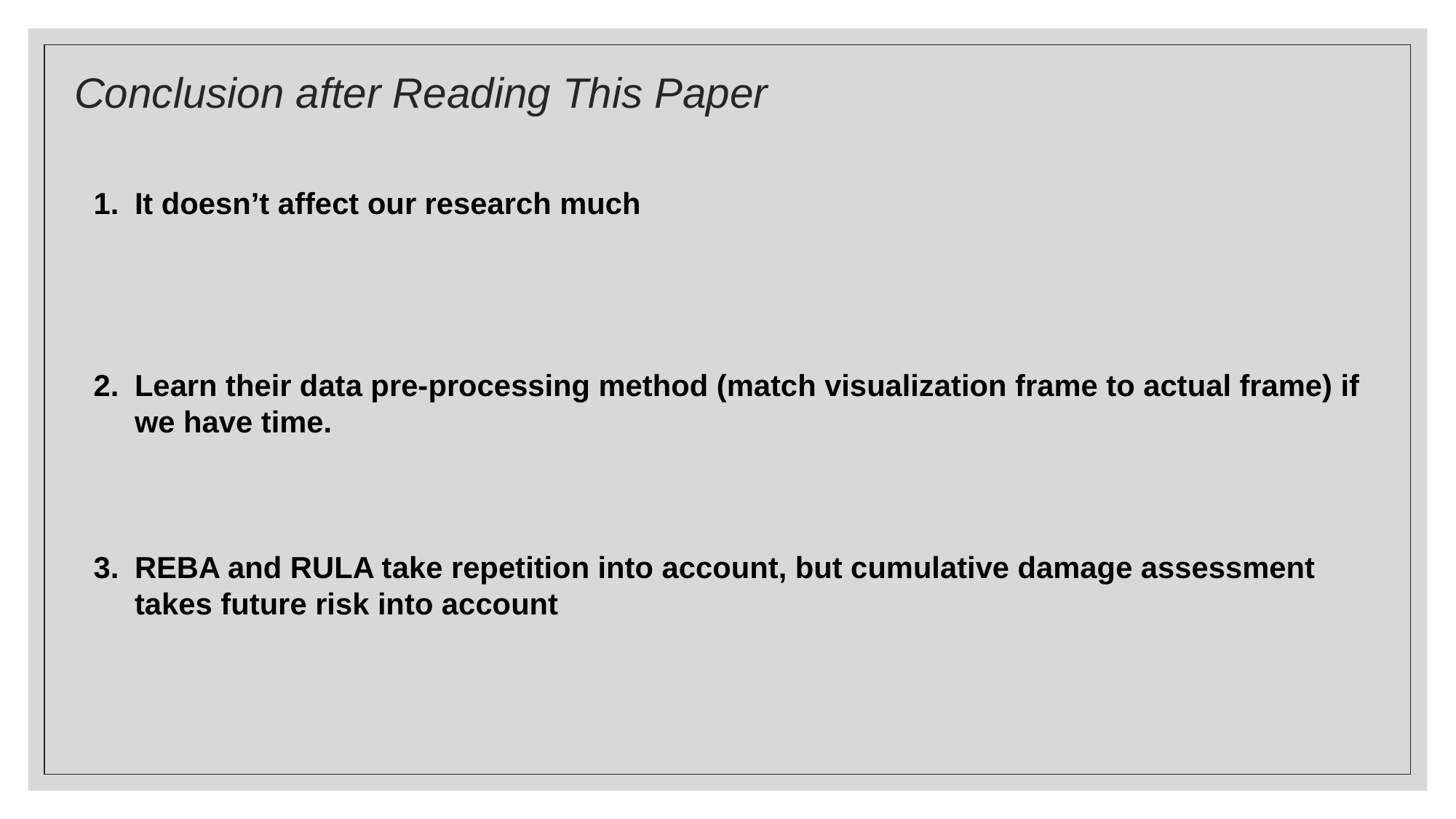

# Conclusion after Reading This Paper
It doesn’t affect our research much

Learn their data pre-processing method (match visualization frame to actual frame) if we have time.

REBA and RULA take repetition into account, but cumulative damage assessment takes future risk into account